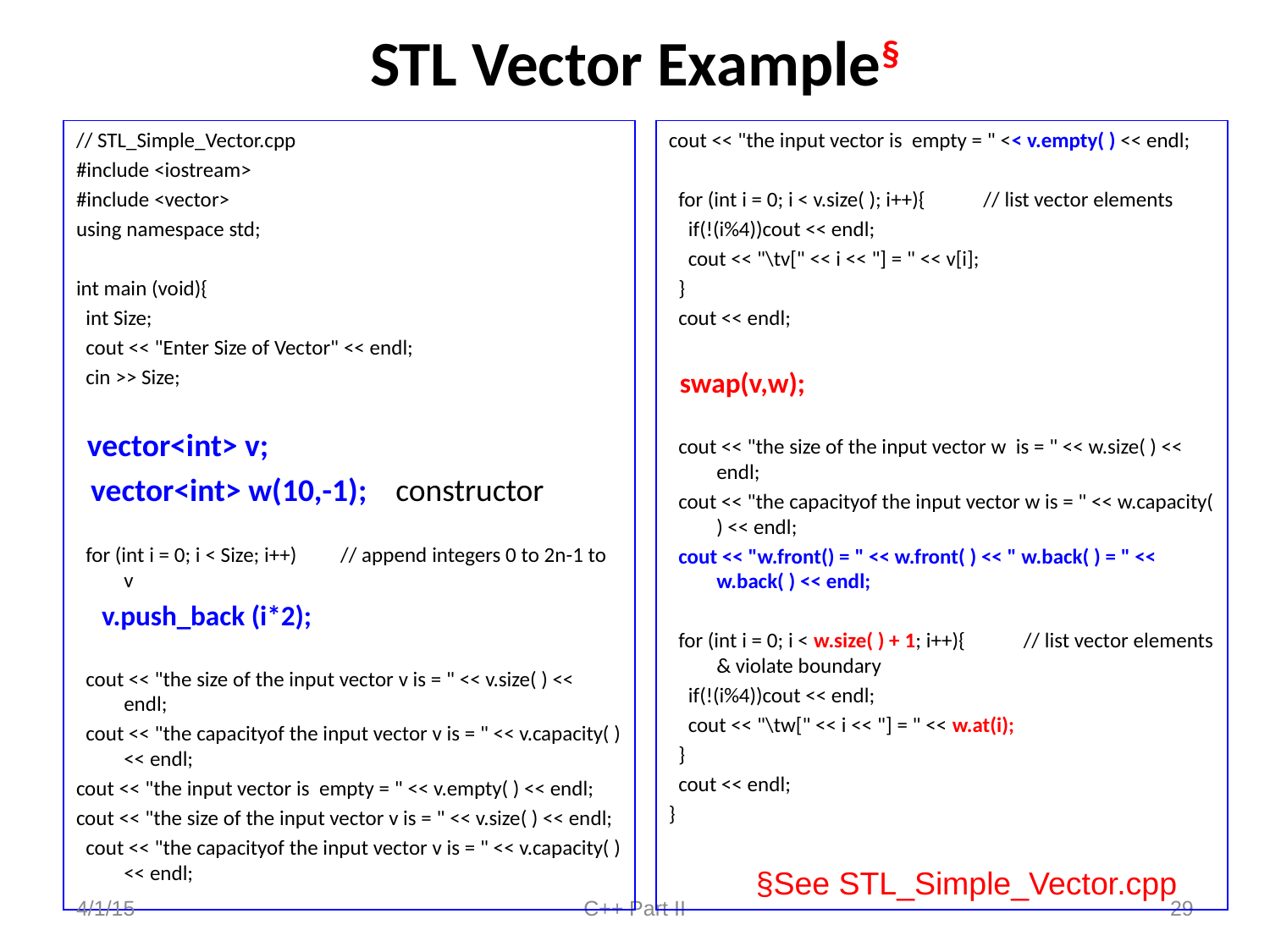

# STL Vector Example§
// STL_Simple_Vector.cpp
#include <iostream>
#include <vector>
using namespace std;

int main (void){
  int Size;
  cout << "Enter Size of Vector" << endl;
  cin >> Size;

  vector<int> v;
  vector<int> w(10,-1);    constructor

  for (int i = 0; i < Size; i++)         // append integers 0 to 2n-1 to v
    v.push_back (i*2);

  cout << "the size of the input vector v is = " << v.size( ) << endl;
  cout << "the capacityof the input vector v is = " << v.capacity( ) << endl;
cout << "the input vector is  empty = " << v.empty( ) << endl;
cout << "the size of the input vector v is = " << v.size( ) << endl;
  cout << "the capacityof the input vector v is = " << v.capacity( ) << endl;

cout << "the input vector is  empty = " << v.empty( ) << endl;

  for (int i = 0; i < v.size( ); i++){            // list vector elements
    if(!(i%4))cout << endl;
    cout << "\tv[" << i << "] = " << v[i];
  }
  cout << endl;

  swap(v,w);

  cout << "the size of the input vector w  is = " << w.size( ) << endl;
  cout << "the capacityof the input vector w is = " << w.capacity( ) << endl;
  cout << "w.front() = " << w.front( ) << " w.back( ) = " << w.back( ) << endl;

  for (int i = 0; i < w.size( ) + 1; i++){            // list vector elements & violate boundary
    if(!(i%4))cout << endl;
    cout << "\tw[" << i << "] = " << w.at(i);
  }
  cout << endl;
}

§See STL_Simple_Vector.cpp
4/1/15
C++ Part II
29